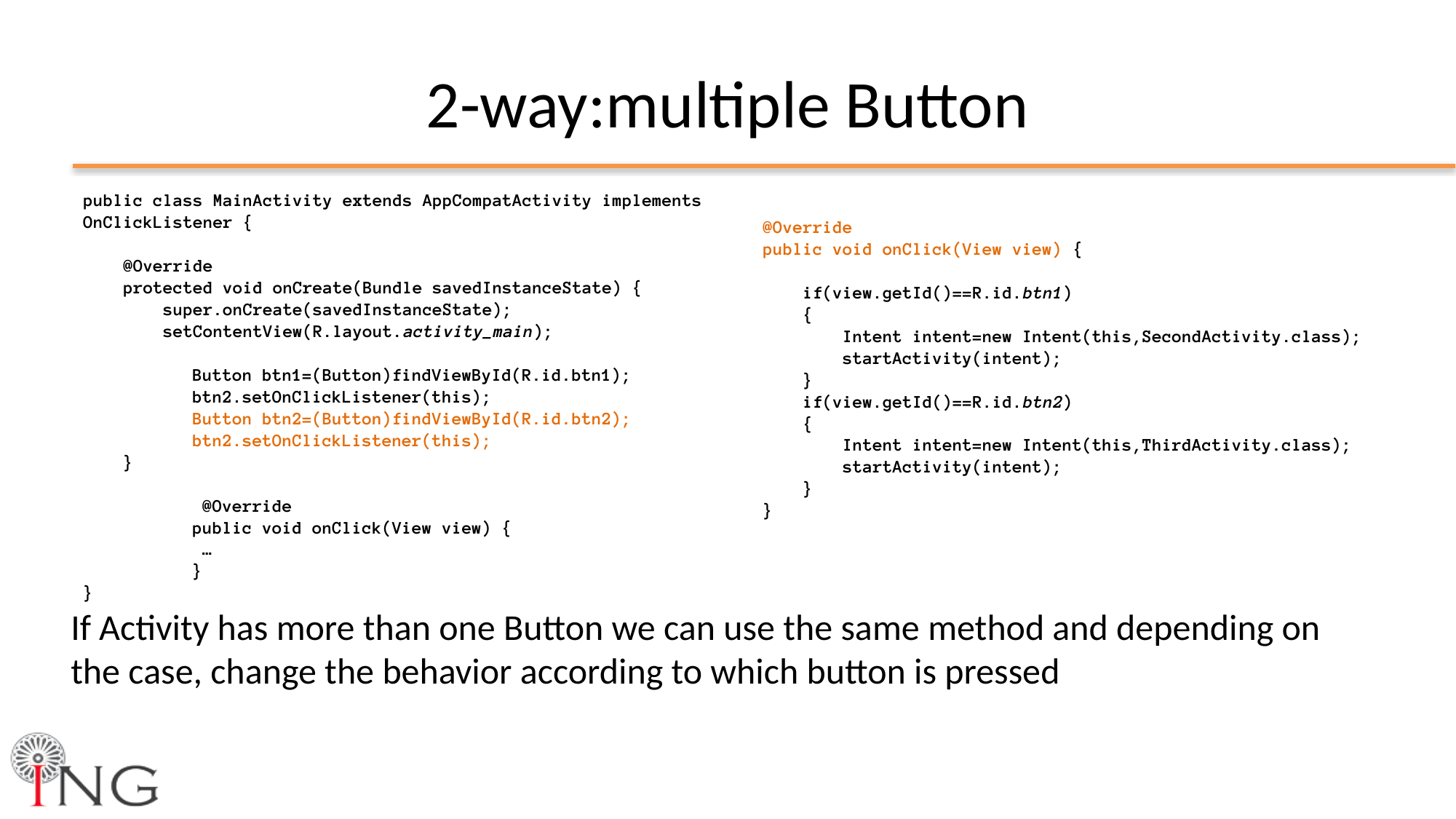

# 2-way:multiple Button
public class MainActivity extends AppCompatActivity implements OnClickListener {
    @Override
    protected void onCreate(Bundle savedInstanceState) {
        super.onCreate(savedInstanceState);
        setContentView(R.layout.activity_main);

	Button btn1=(Button)findViewById(R.id.btn1);
	btn2.setOnClickListener(this);
	Button btn2=(Button)findViewById(R.id.btn2);
	btn2.setOnClickListener(this);
    }
	 @Override
	public void onClick(View view) {
	 …
	}
}
@Override
public void onClick(View view) {
    if(view.getId()==R.id.btn1)
    {
        Intent intent=new Intent(this,SecondActivity.class);
        startActivity(intent);
    }
    if(view.getId()==R.id.btn2)
    {
        Intent intent=new Intent(this,ThirdActivity.class);
        startActivity(intent);
    }
}
If Activity has more than one Button we can use the same method and depending on the case, change the behavior according to which button is pressed